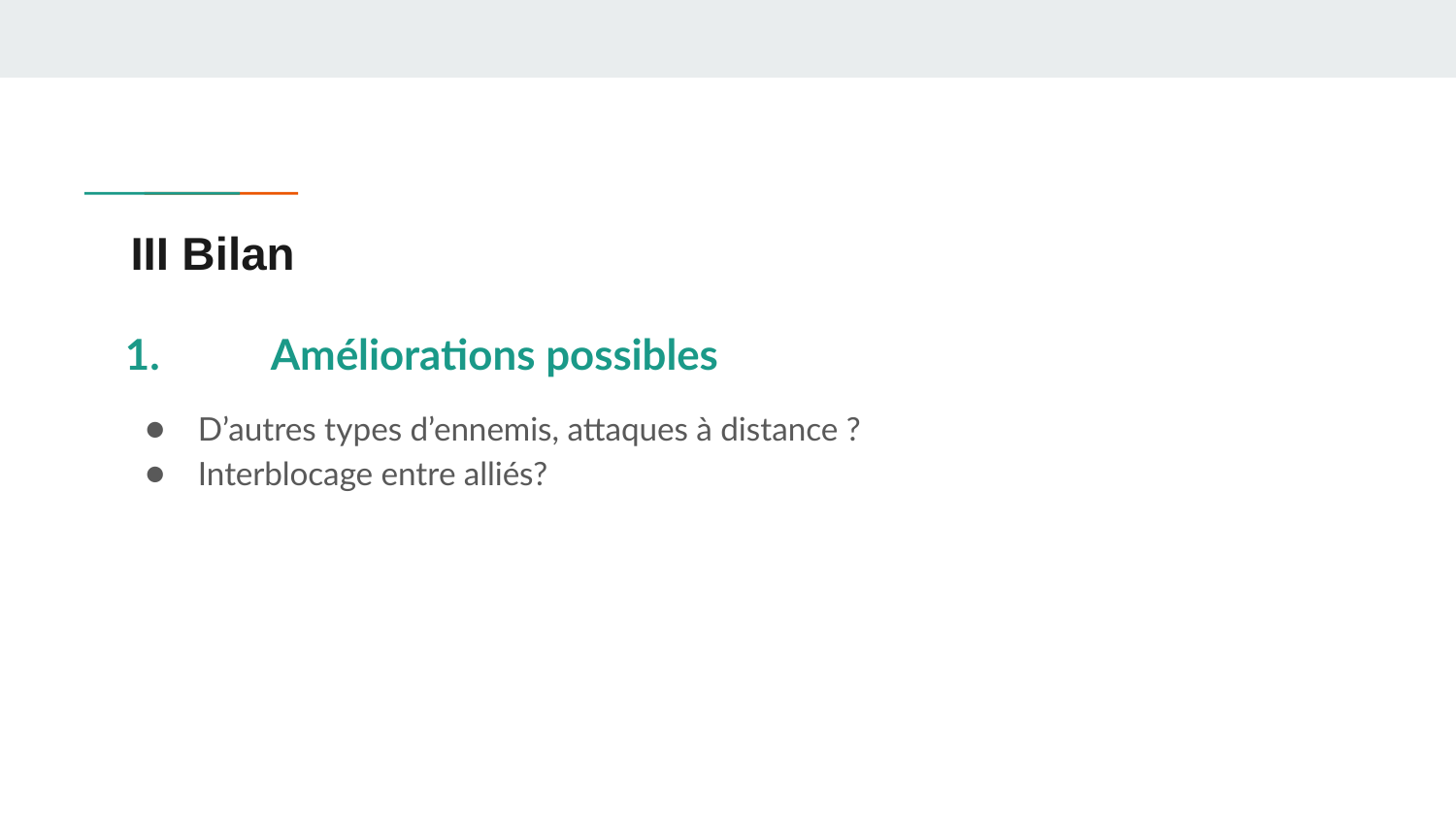

# III Bilan
1.	Améliorations possibles
D’autres types d’ennemis, attaques à distance ?
Interblocage entre alliés?